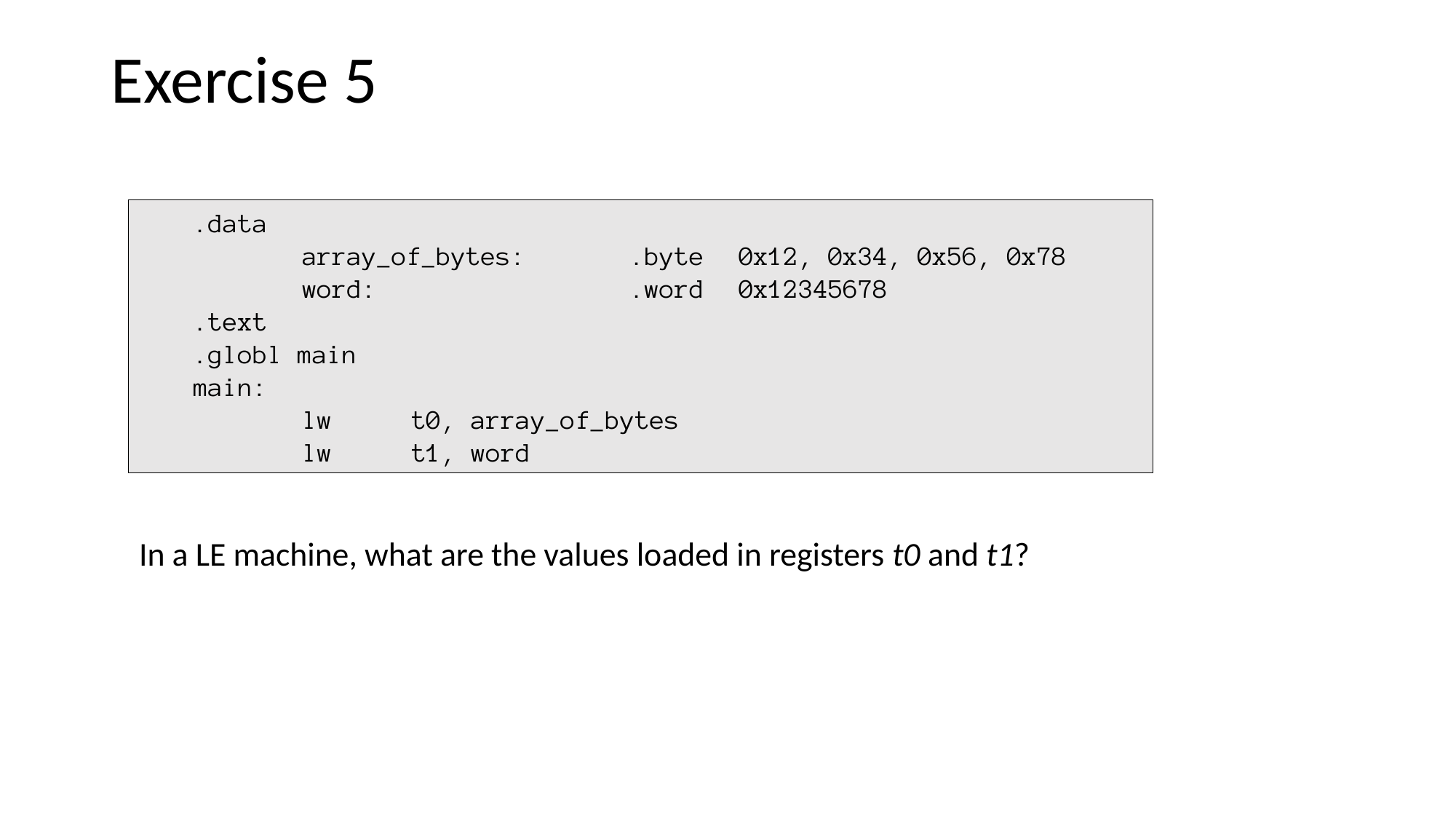

# Exercise 5
.data
	array_of_bytes:	.byte	0x12, 0x34, 0x56, 0x78
	word:			.word 	0x12345678
.text
.globl main
main:
	lw 	t0, array_of_bytes
	lw	t1, word
In a LE machine, what are the values loaded in registers t0 and t1?